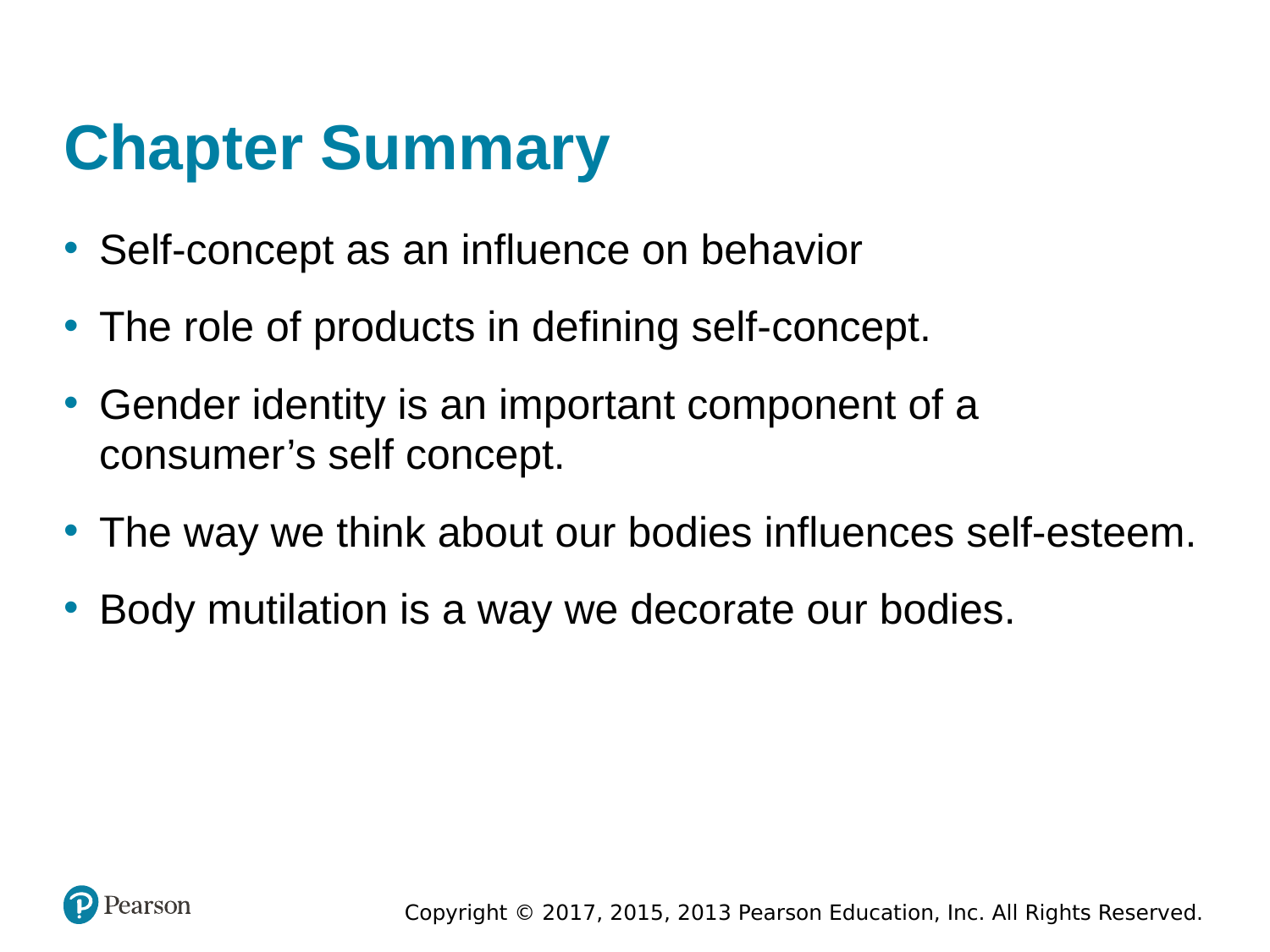

# Chapter Summary
Self-concept as an influence on behavior
The role of products in defining self-concept.
Gender identity is an important component of a consumer’s self concept.
The way we think about our bodies influences self-esteem.
Body mutilation is a way we decorate our bodies.